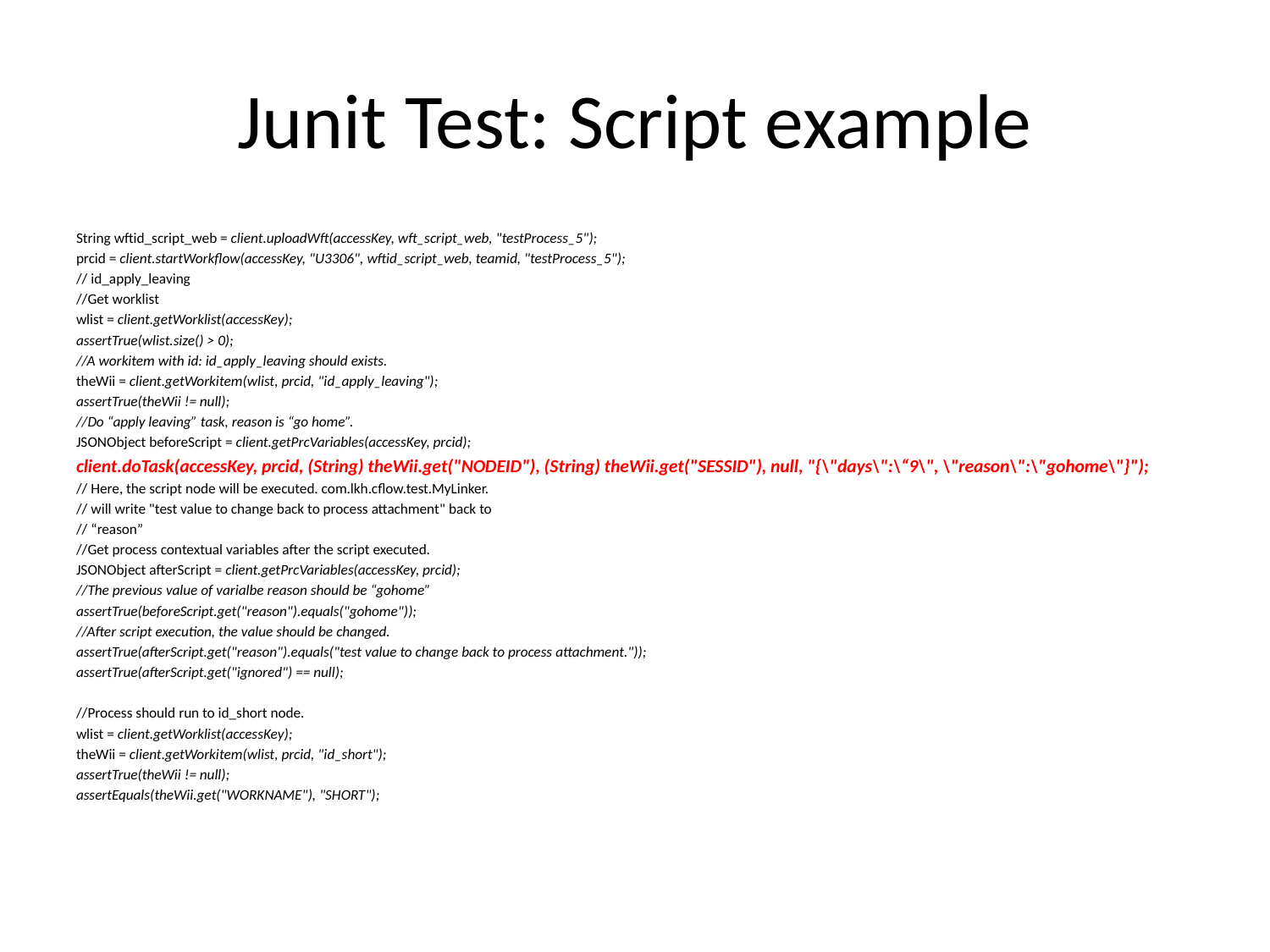

# Junit Test: Script example
String wftid_script_web = client.uploadWft(accessKey, wft_script_web, "testProcess_5");
prcid = client.startWorkflow(accessKey, "U3306", wftid_script_web, teamid, "testProcess_5");
// id_apply_leaving
//Get worklist
wlist = client.getWorklist(accessKey);
assertTrue(wlist.size() > 0);
//A workitem with id: id_apply_leaving should exists.
theWii = client.getWorkitem(wlist, prcid, "id_apply_leaving");
assertTrue(theWii != null);
//Do “apply leaving” task, reason is “go home”.
JSONObject beforeScript = client.getPrcVariables(accessKey, prcid);
client.doTask(accessKey, prcid, (String) theWii.get("NODEID"), (String) theWii.get("SESSID"), null, "{\"days\":\“9\", \"reason\":\"gohome\"}");
// Here, the script node will be executed. com.lkh.cflow.test.MyLinker.
// will write "test value to change back to process attachment" back to
// “reason”
//Get process contextual variables after the script executed.
JSONObject afterScript = client.getPrcVariables(accessKey, prcid);
//The previous value of varialbe reason should be “gohome”
assertTrue(beforeScript.get("reason").equals("gohome"));
//After script execution, the value should be changed.
assertTrue(afterScript.get("reason").equals("test value to change back to process attachment."));
assertTrue(afterScript.get("ignored") == null);

//Process should run to id_short node.
wlist = client.getWorklist(accessKey);
theWii = client.getWorkitem(wlist, prcid, "id_short");
assertTrue(theWii != null);
assertEquals(theWii.get("WORKNAME"), "SHORT");